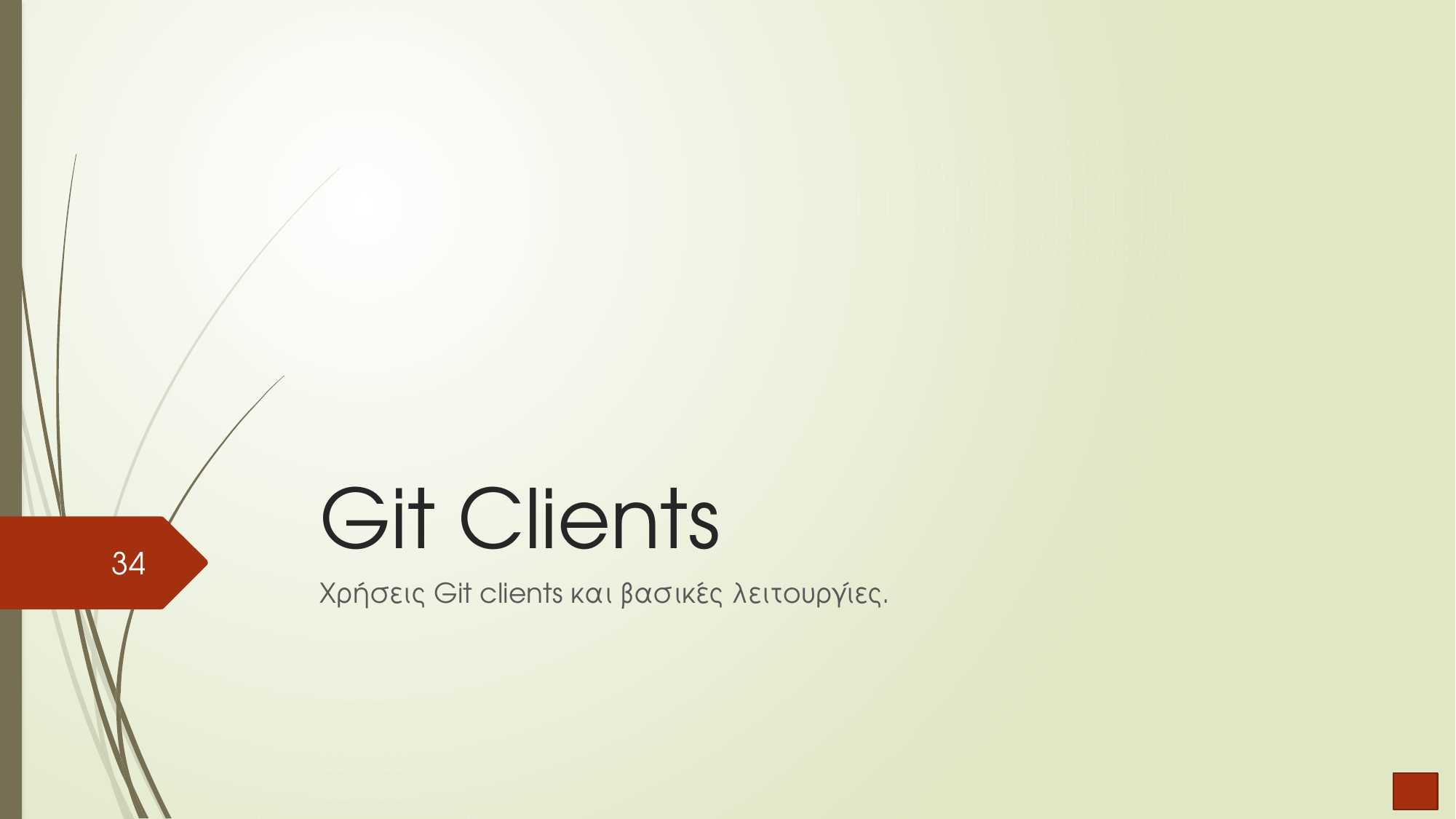

# Git Clients
34
Χρήσεις Git clients και βασικές λειτουργίες.